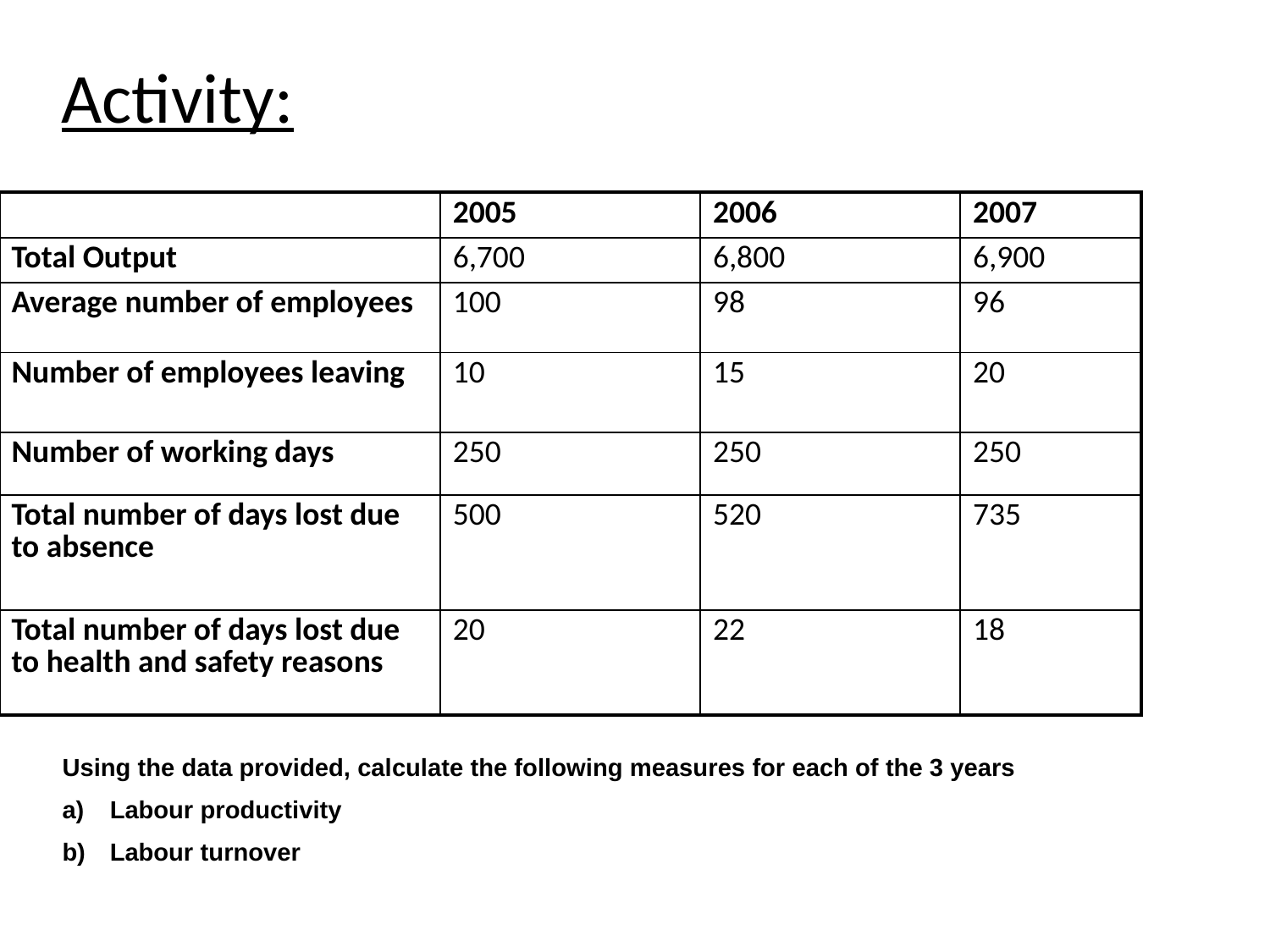

Activity:
|  | 2005 | 2006 | 2007 |
| --- | --- | --- | --- |
| Total Output | 6,700 | 6,800 | 6,900 |
| Average number of employees | 100 | 98 | 96 |
| Number of employees leaving | 10 | 15 | 20 |
| Number of working days | 250 | 250 | 250 |
| Total number of days lost due to absence | 500 | 520 | 735 |
| Total number of days lost due to health and safety reasons | 20 | 22 | 18 |
Using the data provided, calculate the following measures for each of the 3 years
Labour productivity
Labour turnover